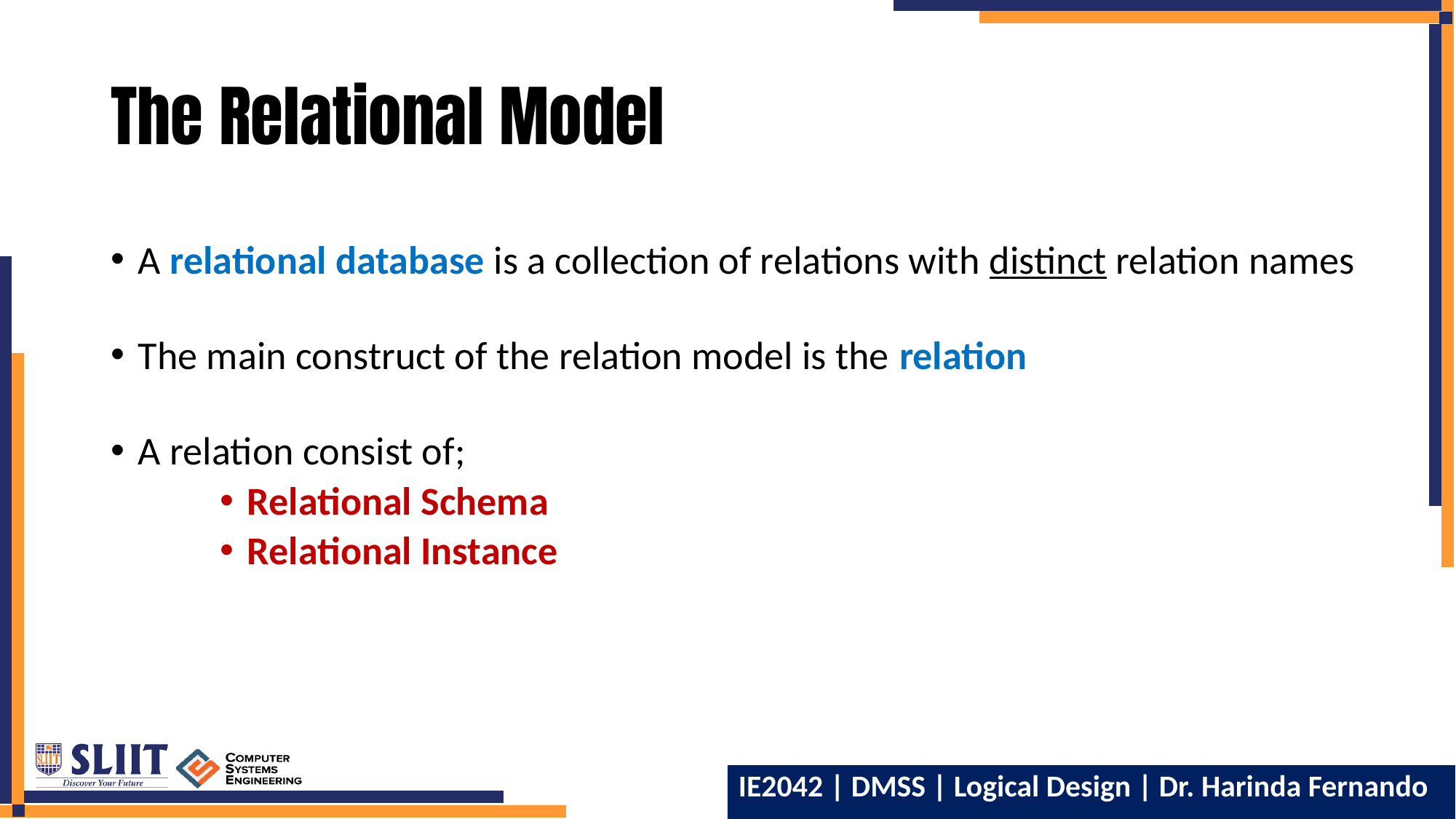

# The Relational Model
A relational database is a collection of relations with distinct relation names
The main construct of the relation model is the relation
A relation consist of;
Relational Schema
Relational Instance

3
IE2042 | DMSS | Logical Design | Dr. Harinda Fernando